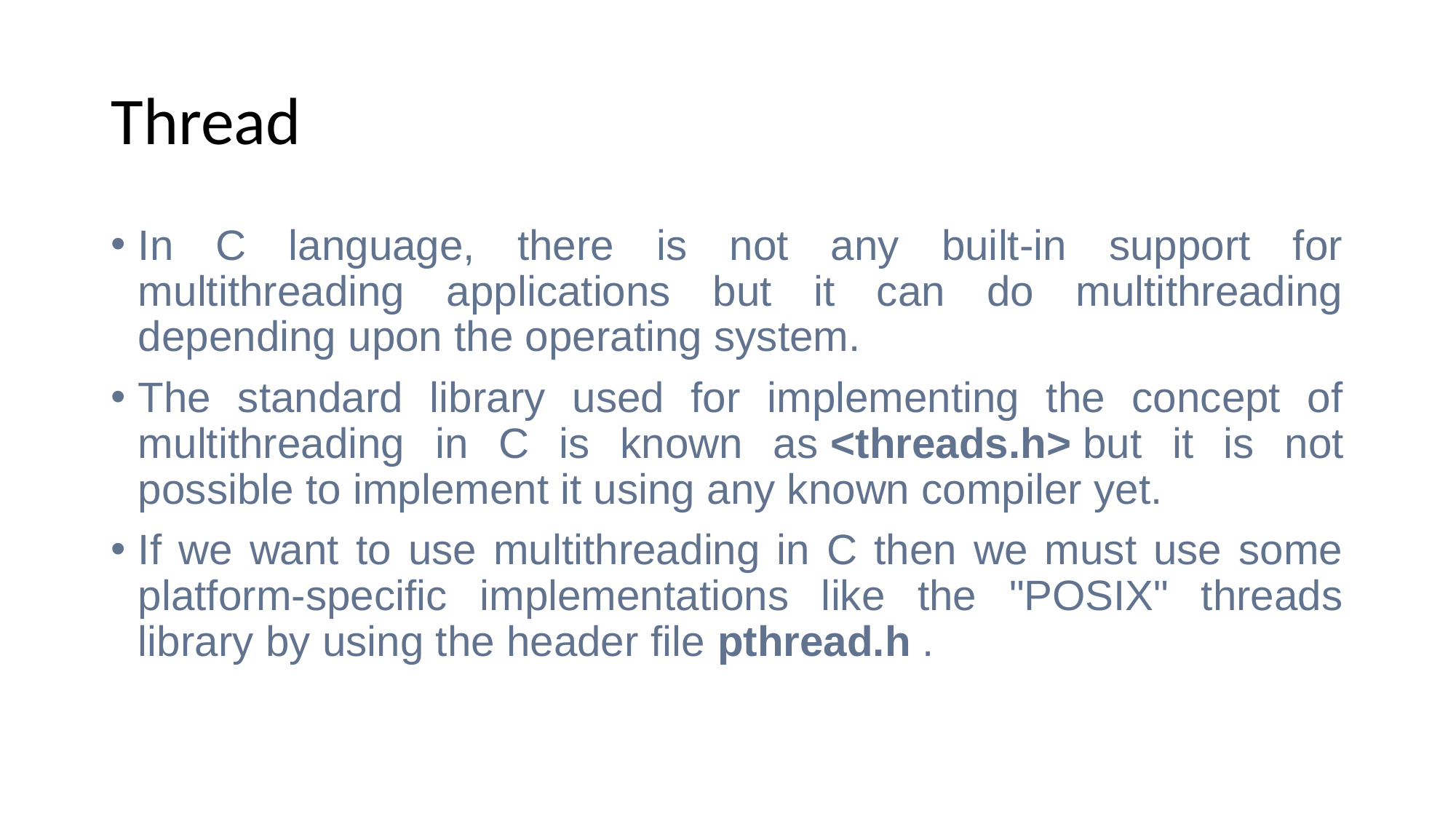

# Thread
In C language, there is not any built-in support for multithreading applications but it can do multithreading depending upon the operating system.
The standard library used for implementing the concept of multithreading in C is known as <threads.h> but it is not possible to implement it using any known compiler yet.
If we want to use multithreading in C then we must use some platform-specific implementations like the "POSIX" threads library by using the header file pthread.h .